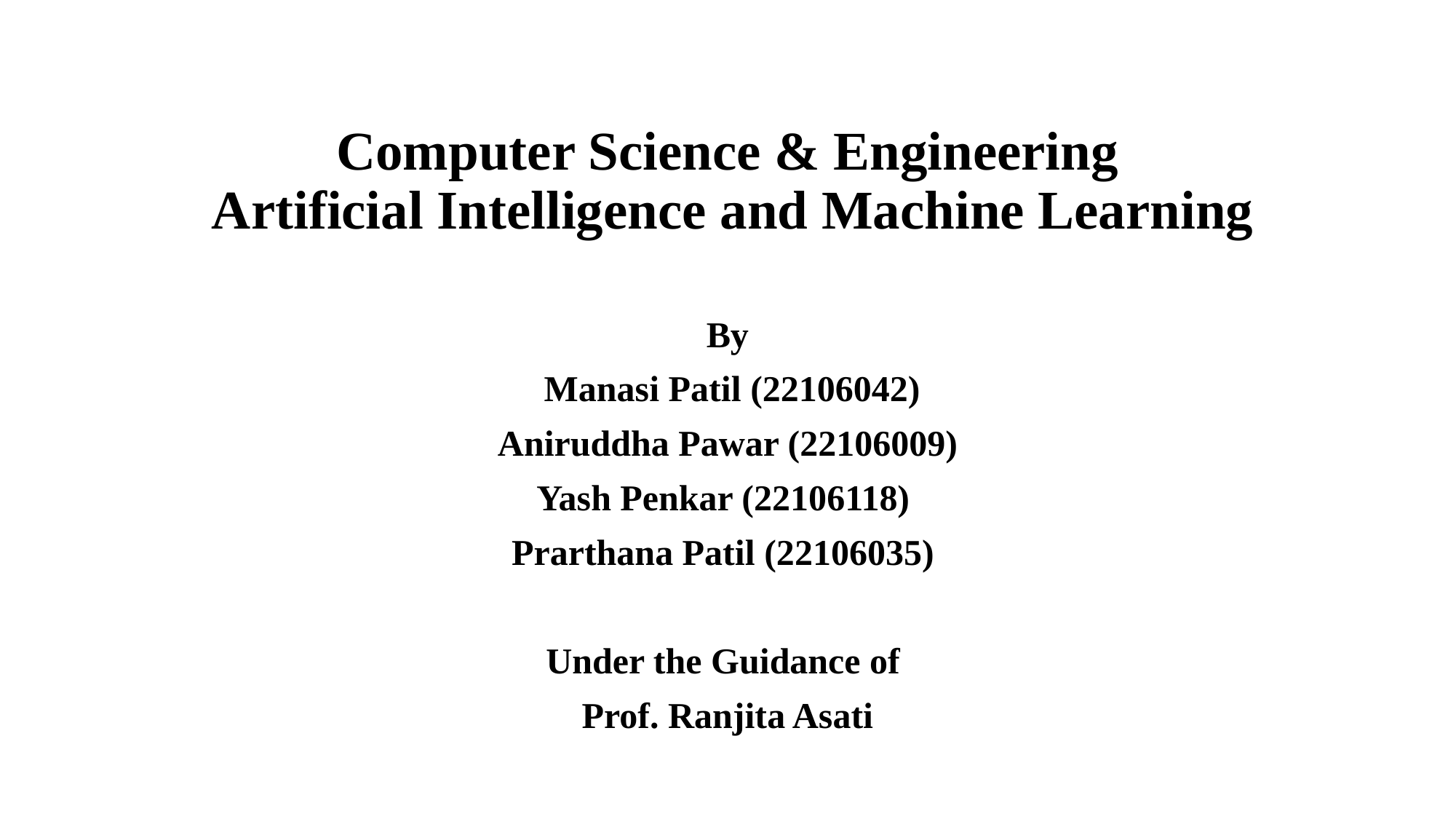

# Computer Science & Engineering Artificial Intelligence and Machine Learning
By
 Manasi Patil (22106042)
Aniruddha Pawar (22106009)
Yash Penkar (22106118)
Prarthana Patil (22106035)

Under the Guidance of
Prof. Ranjita Asati